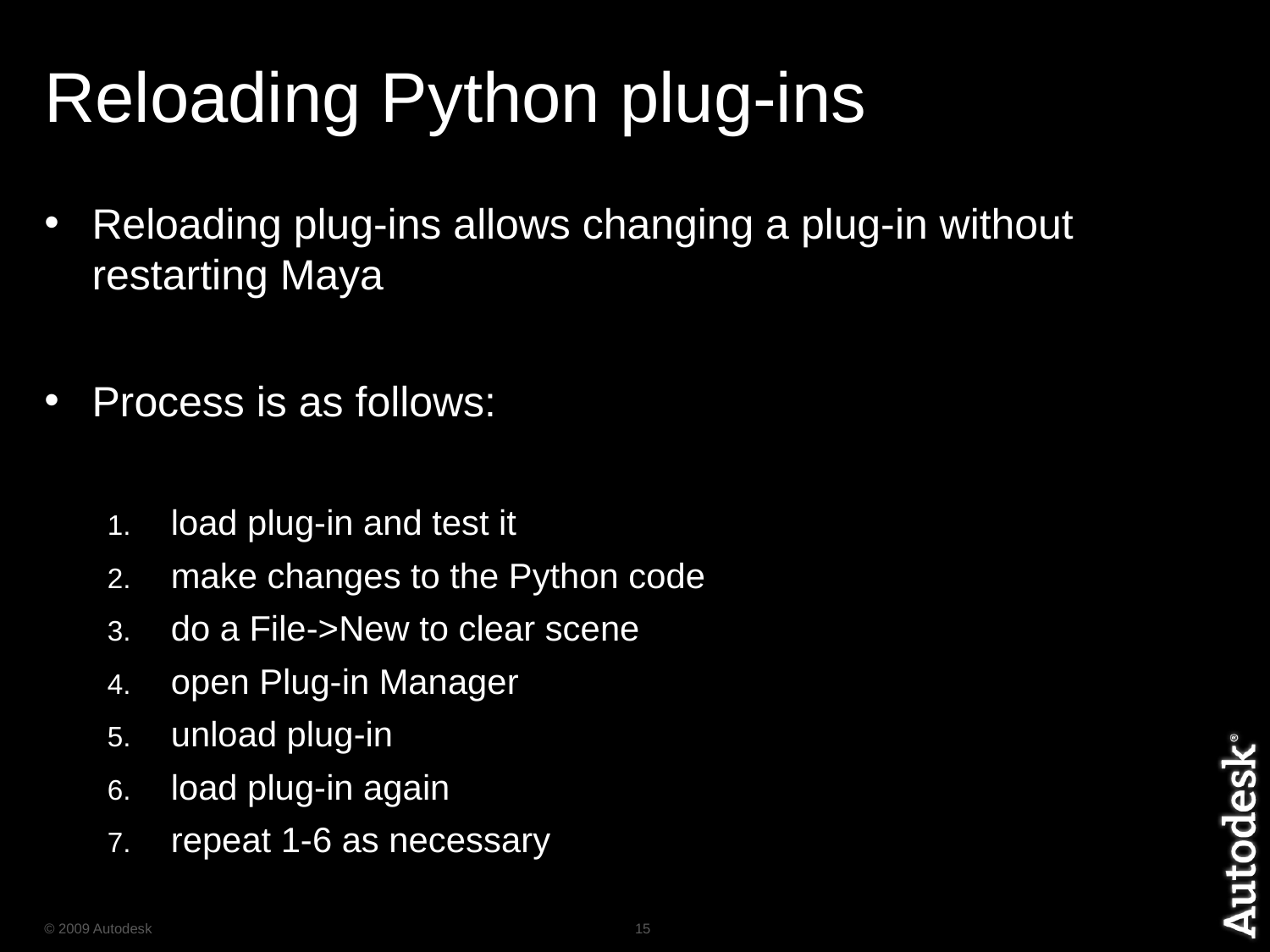

# Reloading Python plug-ins
Reloading plug-ins allows changing a plug-in without restarting Maya

Process is as follows:

load plug-in and test it
make changes to the Python code
do a File->New to clear scene
open Plug-in Manager
unload plug-in
load plug-in again
repeat 1-6 as necessary